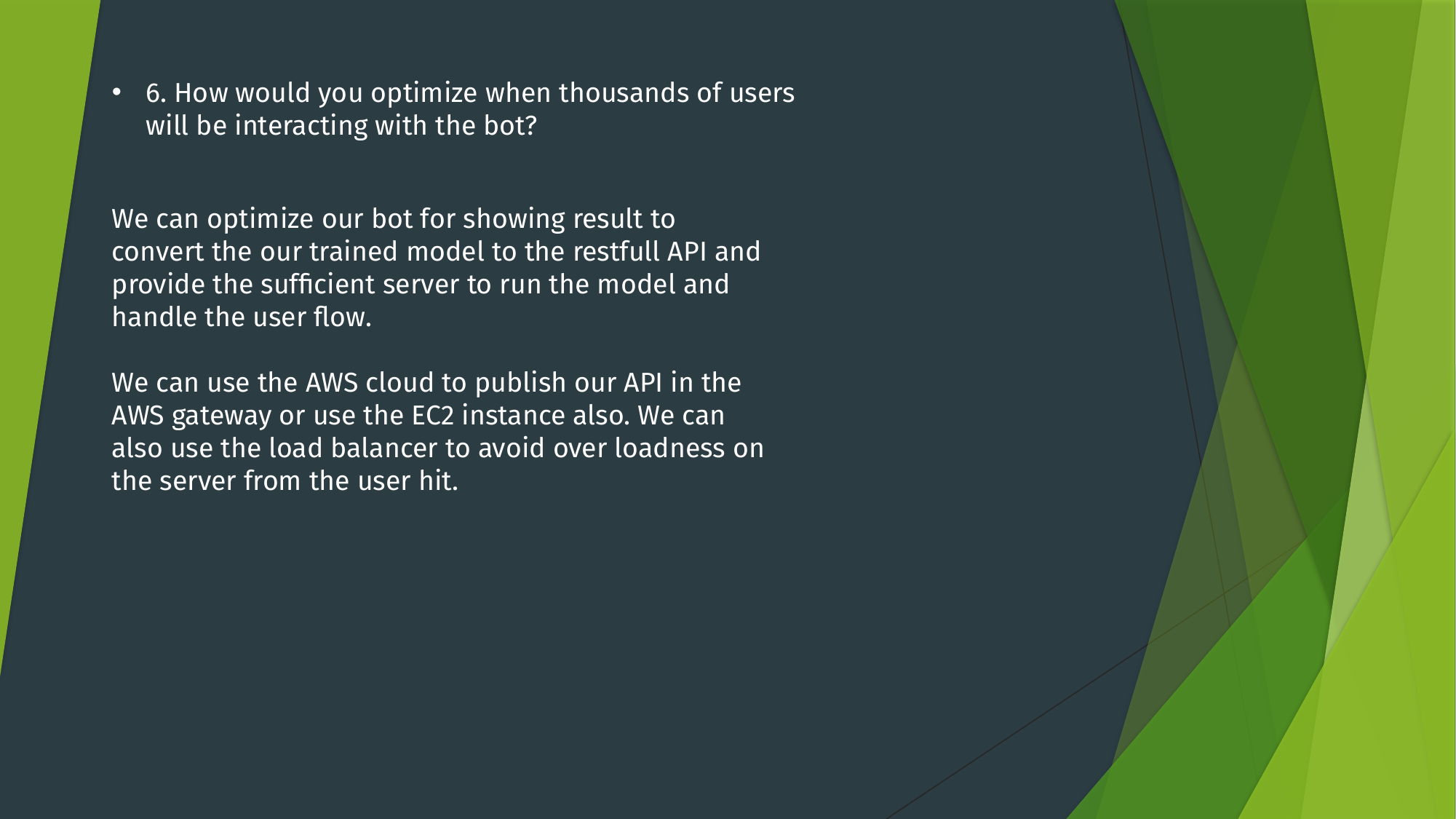

6. How would you optimize when thousands of users will be interacting with the bot?
We can optimize our bot for showing result to convert the our trained model to the restfull API and provide the sufficient server to run the model and handle the user flow.

We can use the AWS cloud to publish our API in the AWS gateway or use the EC2 instance also. We can also use the load balancer to avoid over loadness on the server from the user hit.